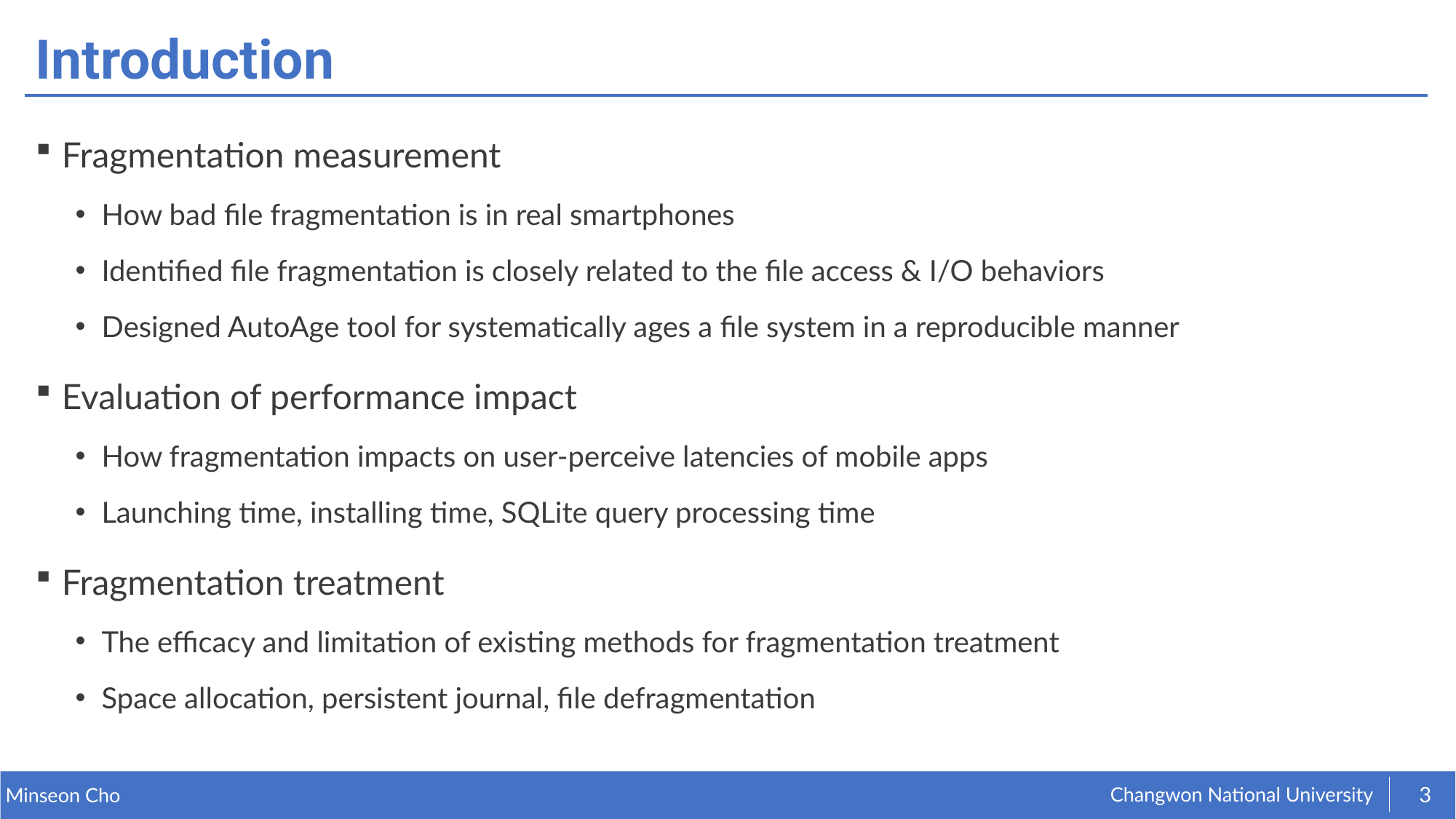

# Introduction
Fragmentation measurement
How bad file fragmentation is in real smartphones
Identified file fragmentation is closely related to the file access & I/O behaviors
Designed AutoAge tool for systematically ages a file system in a reproducible manner
Evaluation of performance impact
How fragmentation impacts on user-perceive latencies of mobile apps
Launching time, installing time, SQLite query processing time
Fragmentation treatment
The efficacy and limitation of existing methods for fragmentation treatment
Space allocation, persistent journal, file defragmentation

3